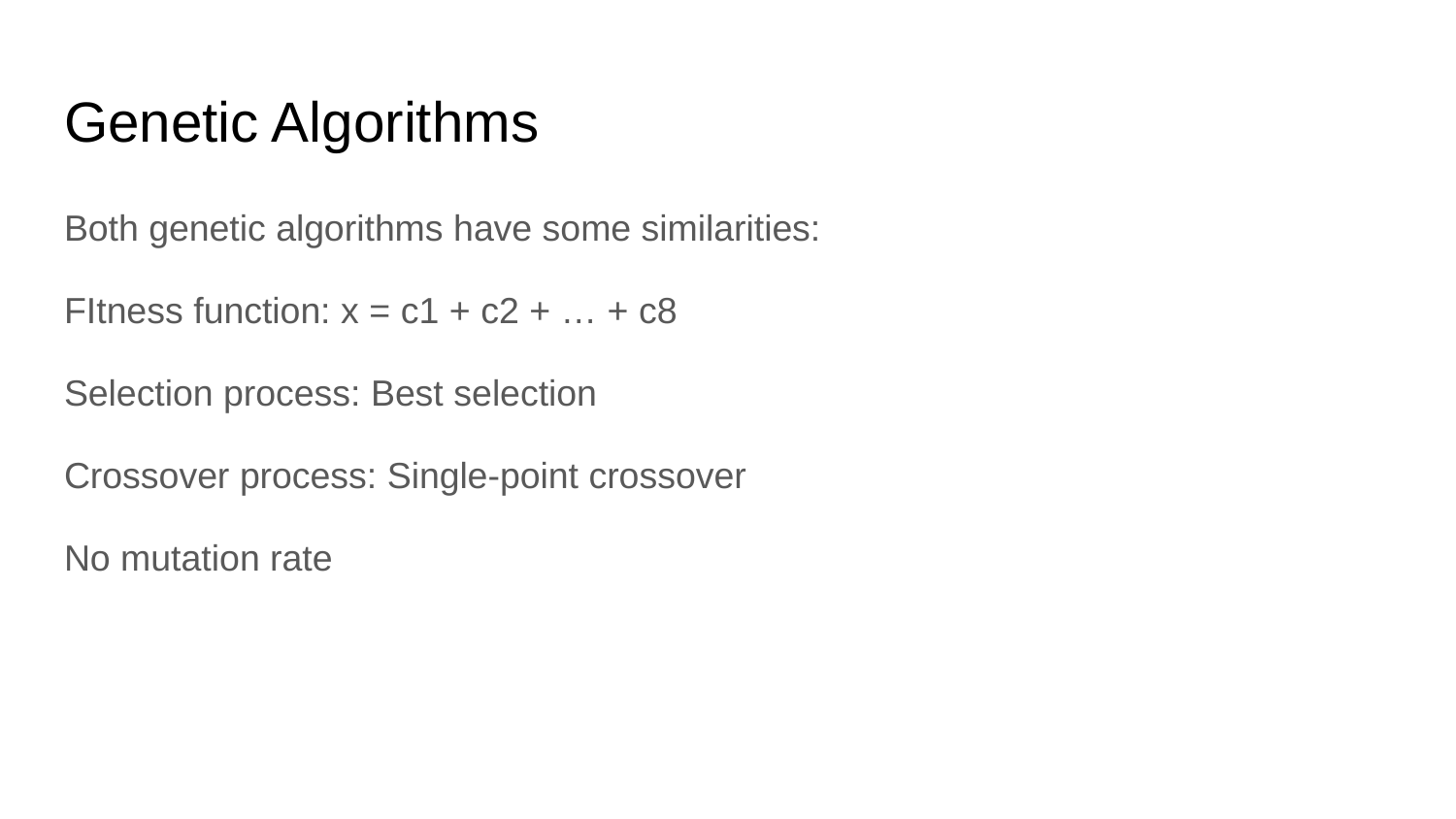

# Genetic Algorithms
Both genetic algorithms have some similarities:
FItness function: x = c1 + c2 + … + c8
Selection process: Best selection
Crossover process: Single-point crossover
No mutation rate